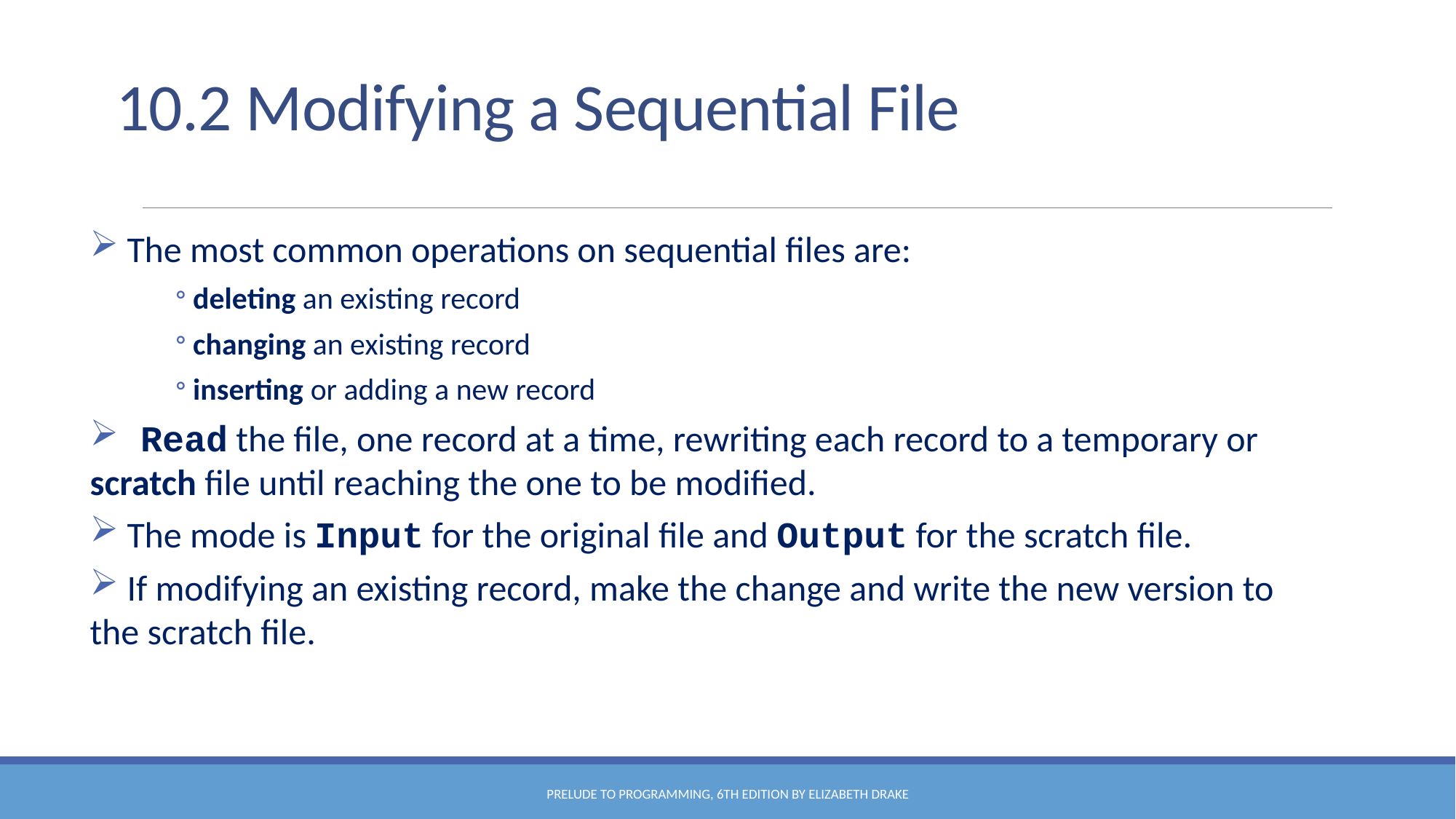

# 10.2 Modifying a Sequential File
 The most common operations on sequential files are:
 deleting an existing record
 changing an existing record
 inserting or adding a new record
 Read the file, one record at a time, rewriting each record to a temporary or scratch file until reaching the one to be modified.
 The mode is Input for the original file and Output for the scratch file.
 If modifying an existing record, make the change and write the new version to the scratch file.
Prelude to Programming, 6th edition by Elizabeth Drake